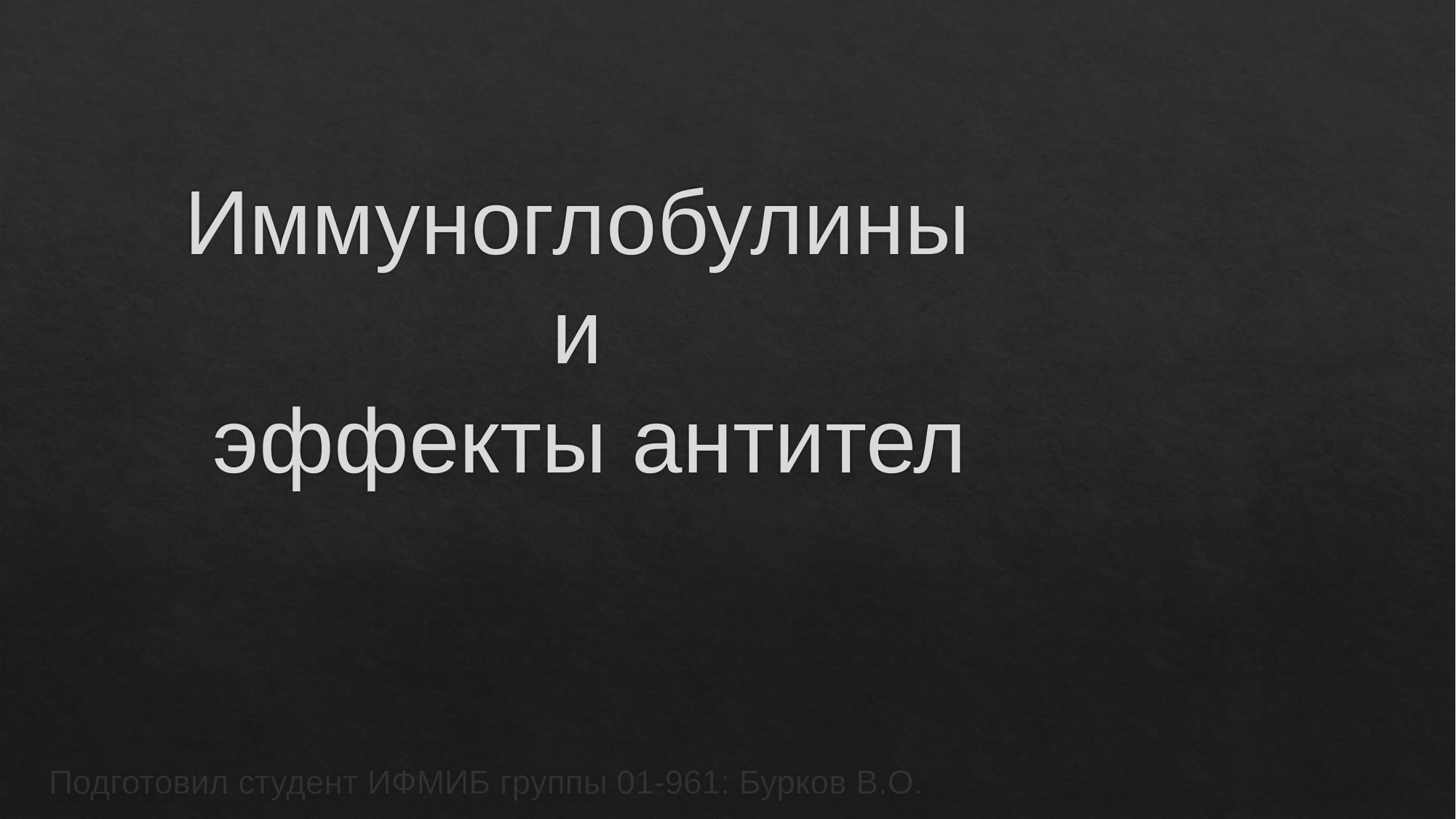

# Иммуноглобулины и эффекты антител
Подготовил студент ИФМИБ группы 01-961: Бурков В.О.